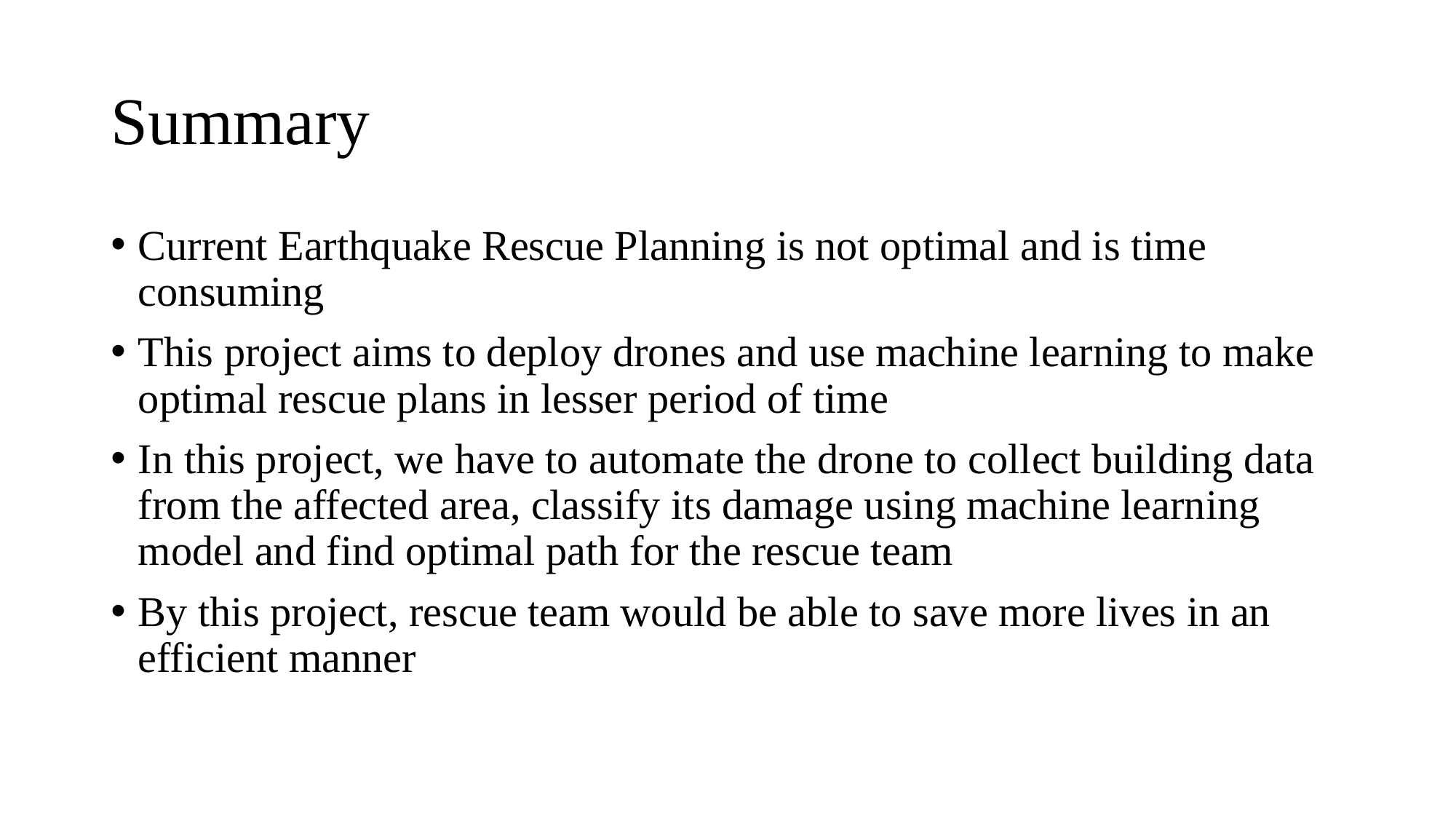

# Summary
Current Earthquake Rescue Planning is not optimal and is time consuming
This project aims to deploy drones and use machine learning to make optimal rescue plans in lesser period of time
In this project, we have to automate the drone to collect building data from the affected area, classify its damage using machine learning model and find optimal path for the rescue team
By this project, rescue team would be able to save more lives in an efficient manner